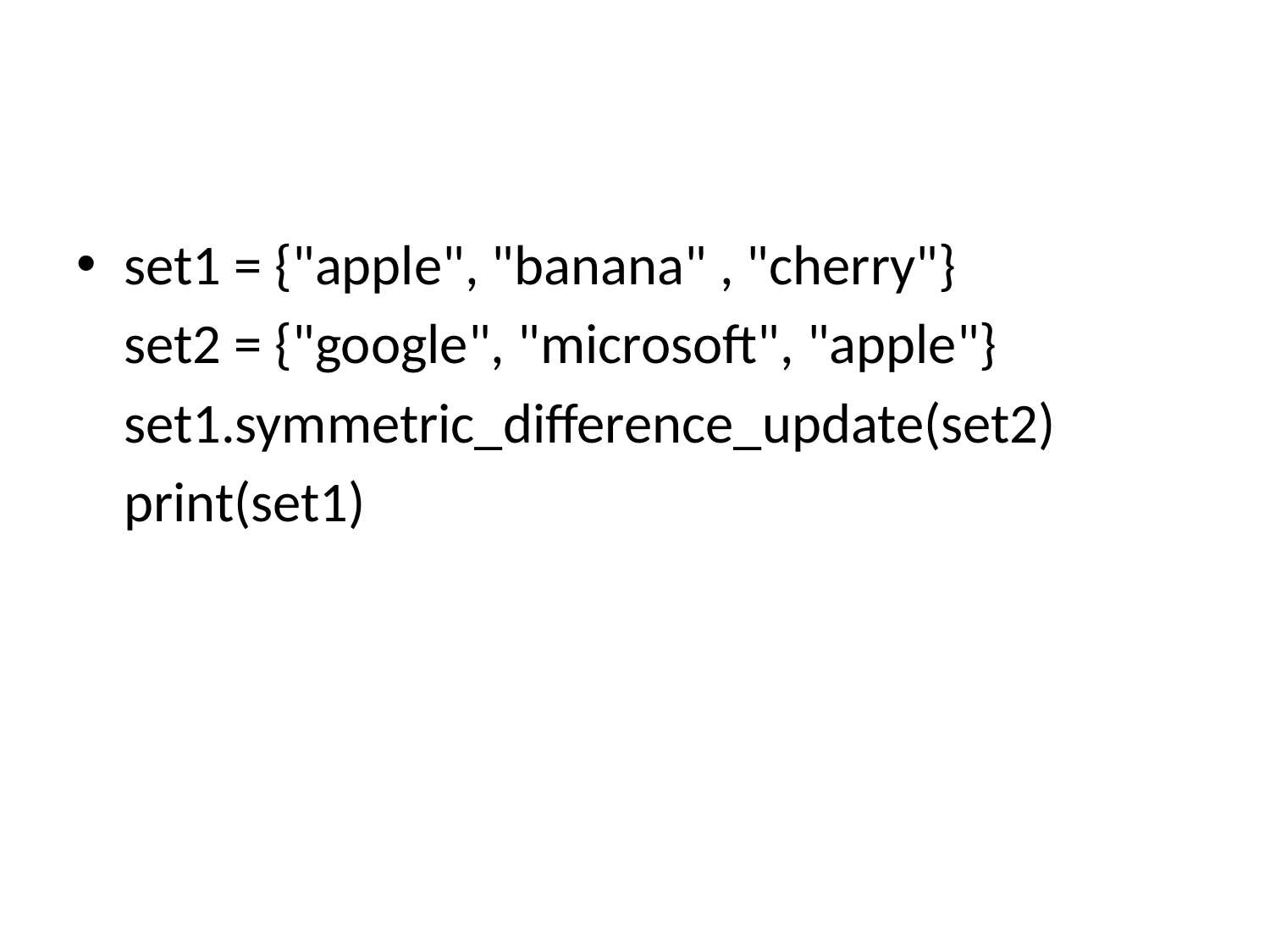

set1 = {"apple", "banana" , "cherry"}
	set2 = {"google", "microsoft", "apple"}
	set1.symmetric_difference_update(set2)
	print(set1)